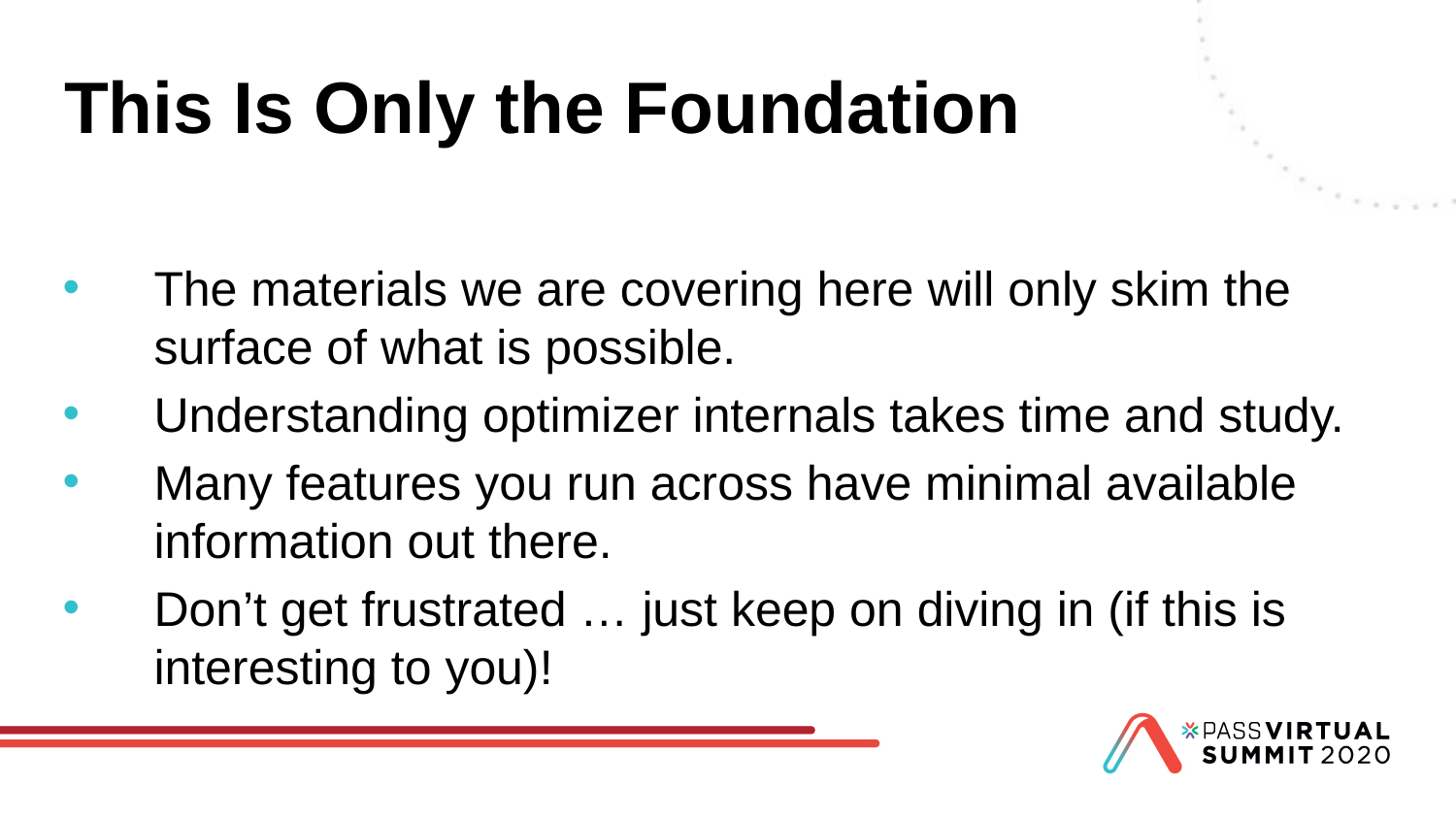

# This Is Only the Foundation

The materials we are covering here will only skim the surface of what is possible.
Understanding optimizer internals takes time and study.
Many features you run across have minimal available information out there.
Don’t get frustrated … just keep on diving in (if this is interesting to you)!